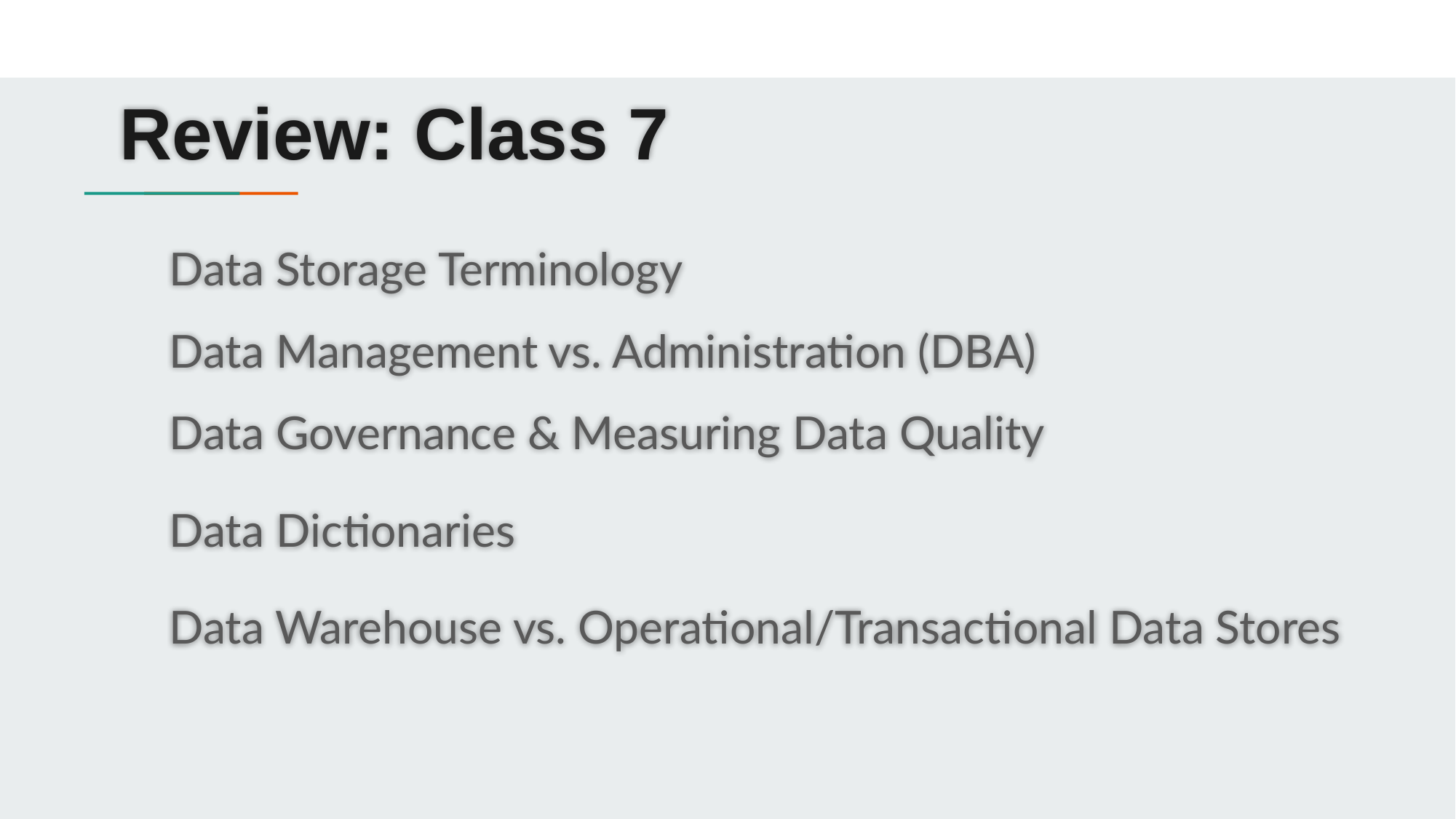

# Review: Class 7
Data Storage Terminology
Data Management vs. Administration (DBA)
Data Governance & Measuring Data Quality
Data Dictionaries
Data Warehouse vs. Operational/Transactional Data Stores